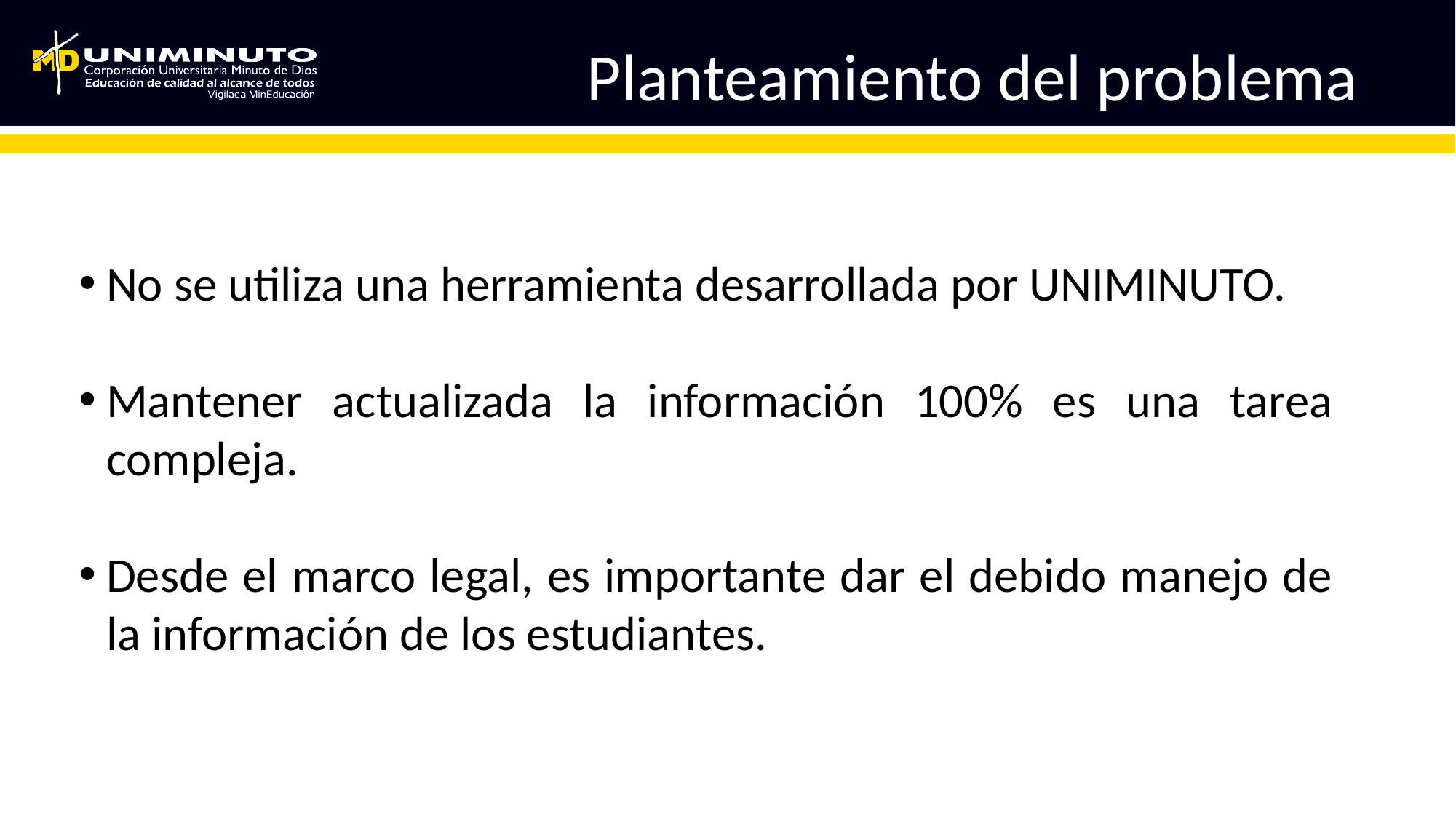

# Planteamiento del problema
No se utiliza una herramienta desarrollada por UNIMINUTO.

Mantener actualizada la información 100% es una tarea compleja.

Desde el marco legal, es importante dar el debido manejo de la información de los estudiantes.